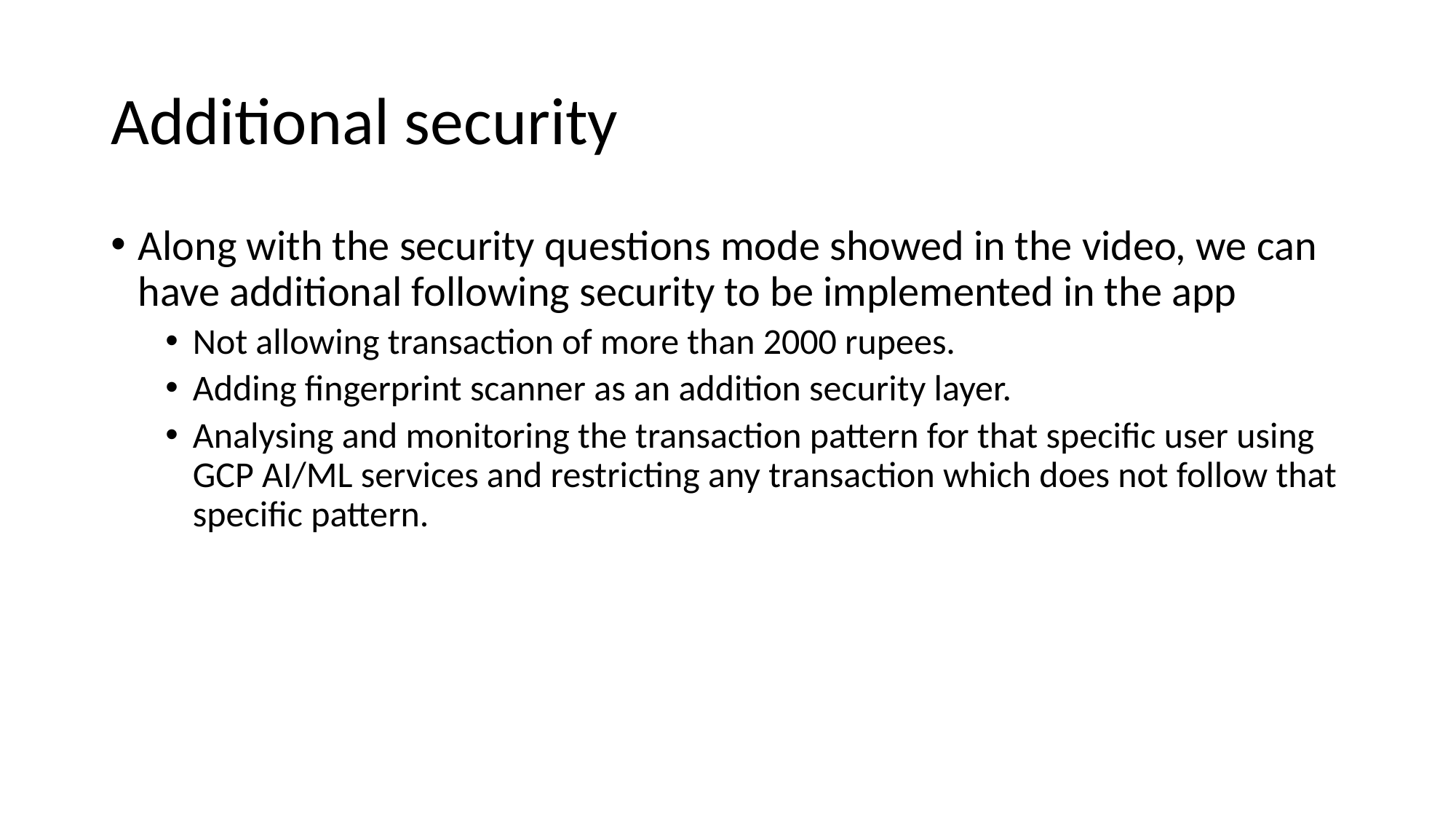

# Additional security
Along with the security questions mode showed in the video, we can have additional following security to be implemented in the app
Not allowing transaction of more than 2000 rupees.
Adding fingerprint scanner as an addition security layer.
Analysing and monitoring the transaction pattern for that specific user using GCP AI/ML services and restricting any transaction which does not follow that specific pattern.